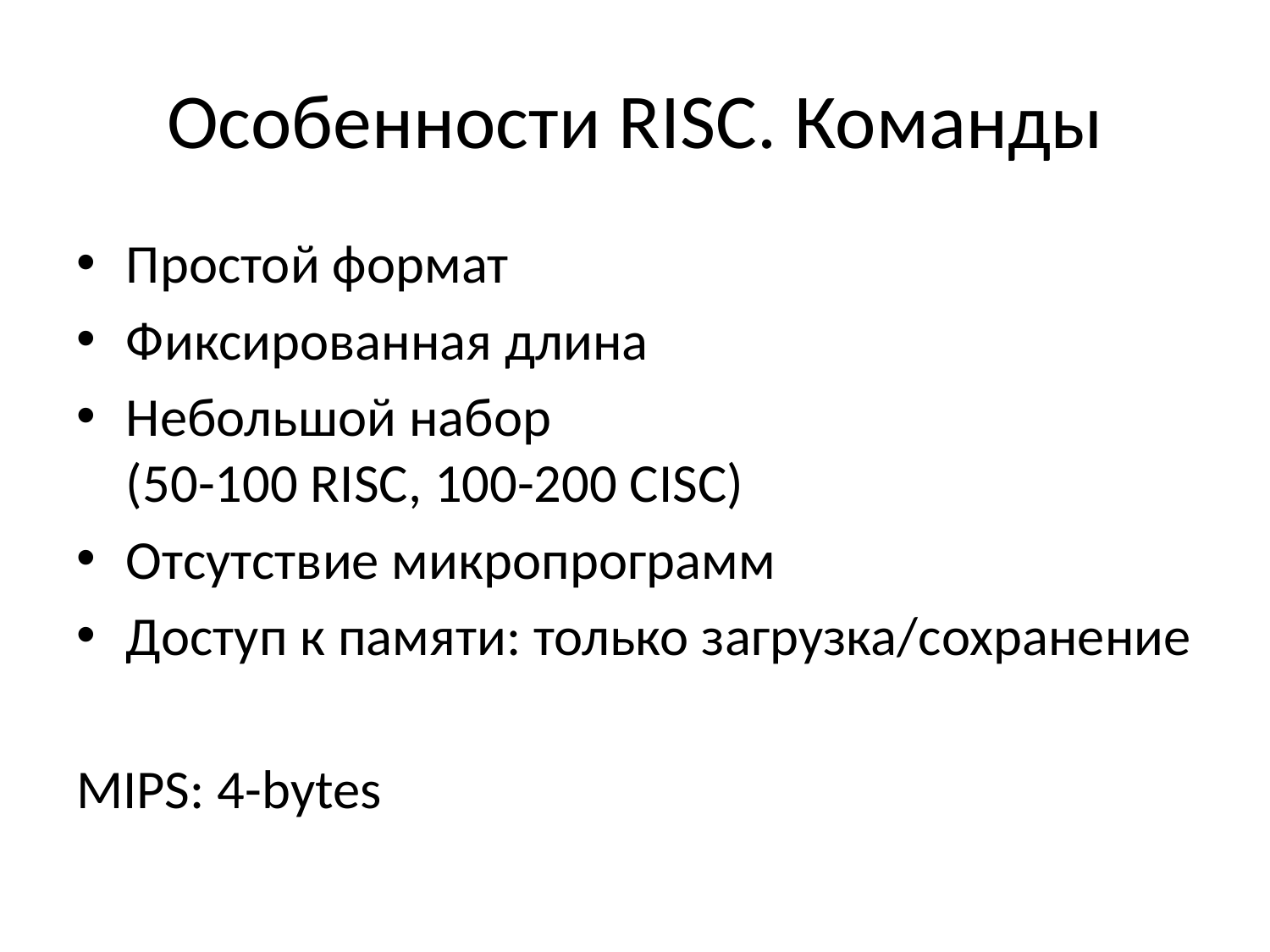

# Особенности RISC. Команды
Простой формат
Фиксированная длина
Небольшой набор
(50-100 RISC, 100-200 CISC)
Отсутствие микропрограмм
Доступ к памяти: только загрузка/сохранение

MIPS: 4-bytes